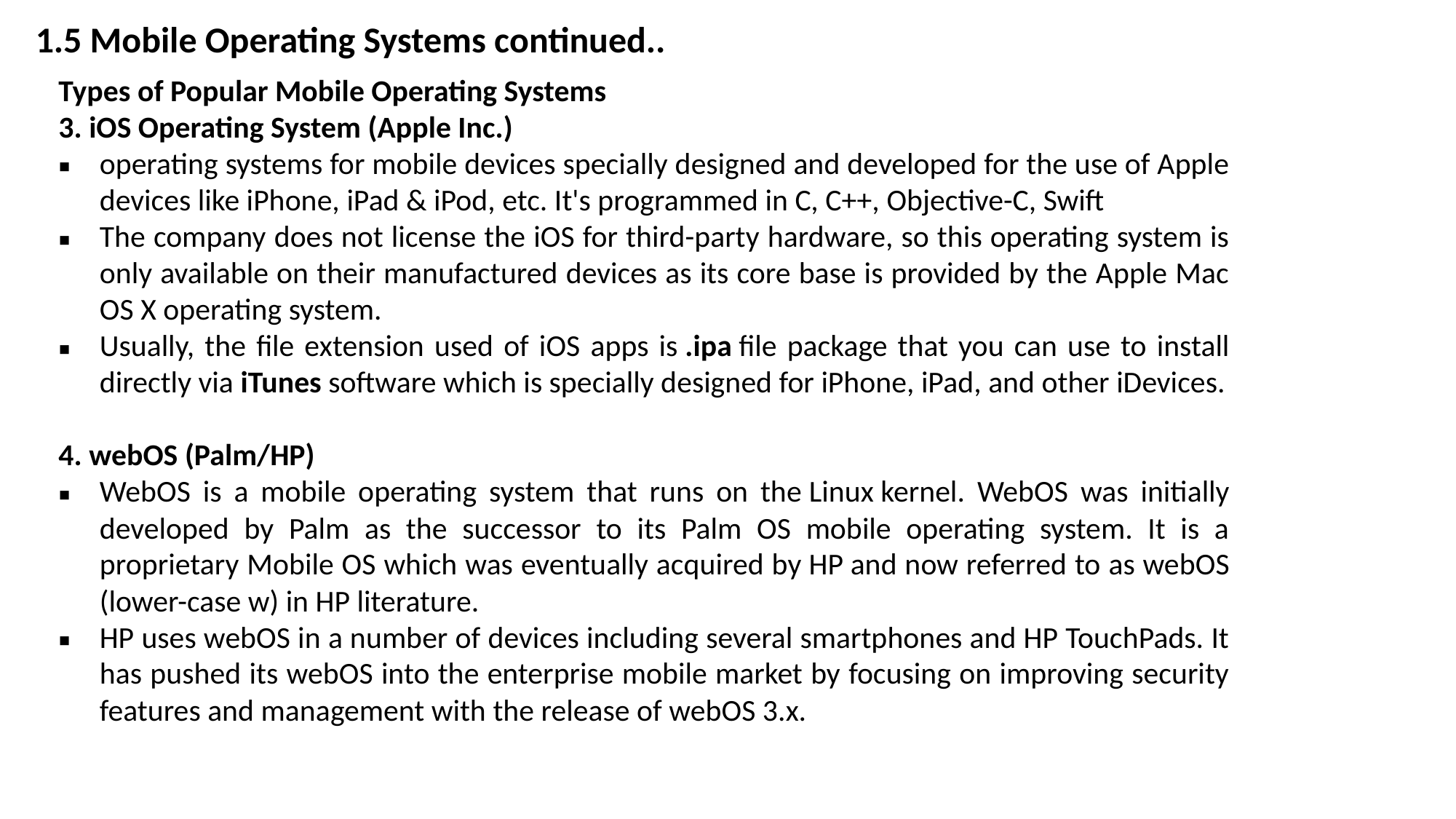

1.5 Mobile Operating Systems continued..
Types of Popular Mobile Operating Systems
3. iOS Operating System (Apple Inc.)
operating systems for mobile devices specially designed and developed for the use of Apple devices like iPhone, iPad & iPod, etc. It's programmed in C, C++, Objective-C, Swift
The company does not license the iOS for third-party hardware, so this operating system is only available on their manufactured devices as its core base is provided by the Apple Mac OS X operating system.
Usually, the file extension used of iOS apps is .ipa file package that you can use to install directly via iTunes software which is specially designed for iPhone, iPad, and other iDevices.

4. webOS (Palm/HP)
WebOS is a mobile operating system that runs on the Linux kernel. WebOS was initially developed by Palm as the successor to its Palm OS mobile operating system. It is a proprietary Mobile OS which was eventually acquired by HP and now referred to as webOS (lower-case w) in HP literature.
HP uses webOS in a number of devices including several smartphones and HP TouchPads. It has pushed its webOS into the enterprise mobile market by focusing on improving security features and management with the release of webOS 3.x.